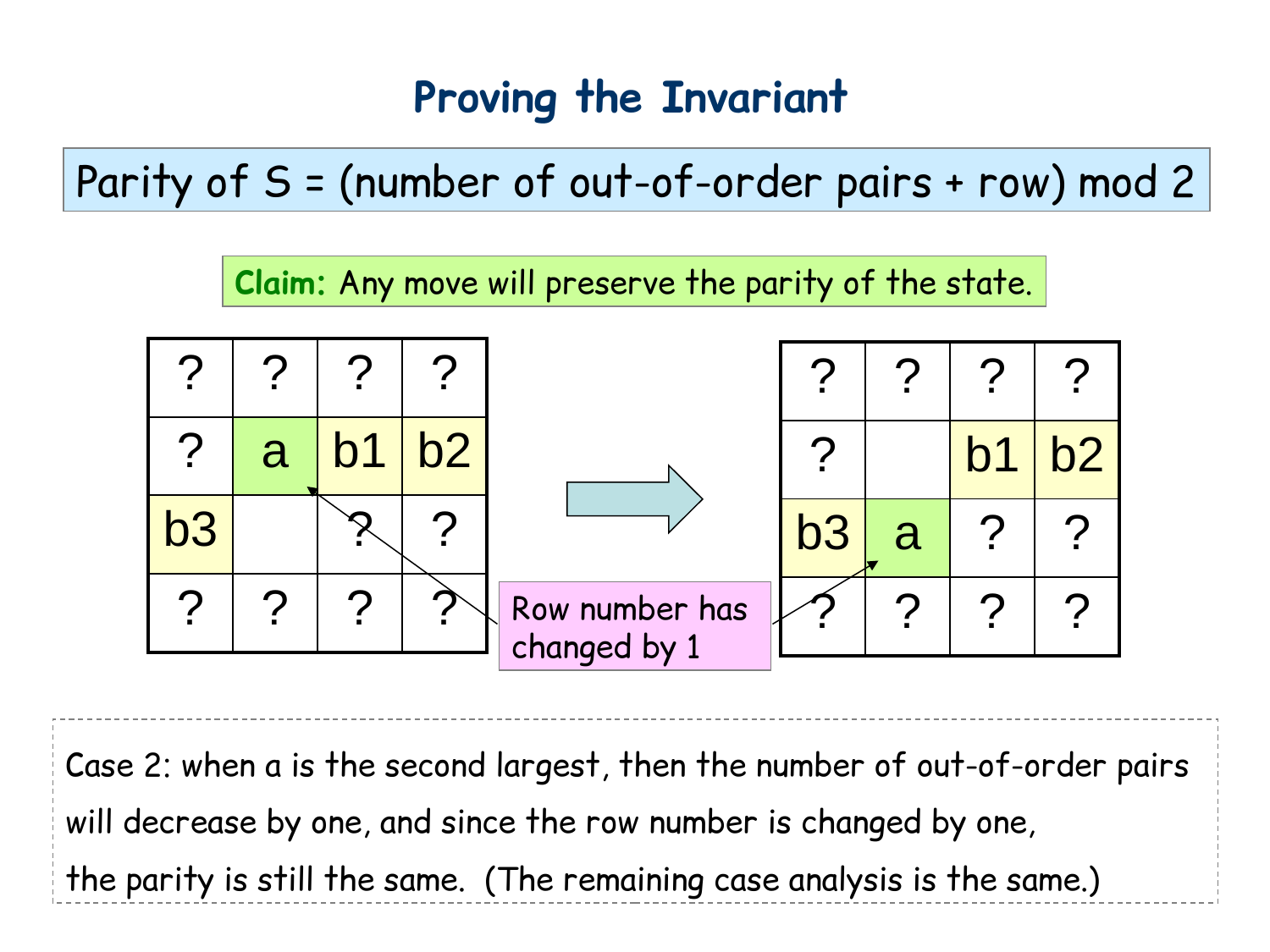

Proving the Invariant
Parity of S = (number of out-of-order pairs + row) mod 2
Claim: Any move will preserve the parity of the state.
| ? | ? | ? | ? |
| --- | --- | --- | --- |
| ? | a | b1 | b2 |
| b3 |  | ? | ? |
| ? | ? | ? | ? |
| ? | ? | ? | ? |
| --- | --- | --- | --- |
| ? |  | b1 | b2 |
| b3 | a | ? | ? |
| ? | ? | ? | ? |

Row number has
changed by 1
Case 2: when a is the second largest, then the number of out-of-order pairs will decrease by one, and since the row number is changed by one,
the parity is still the same.  (The remaining case analysis is the same.)